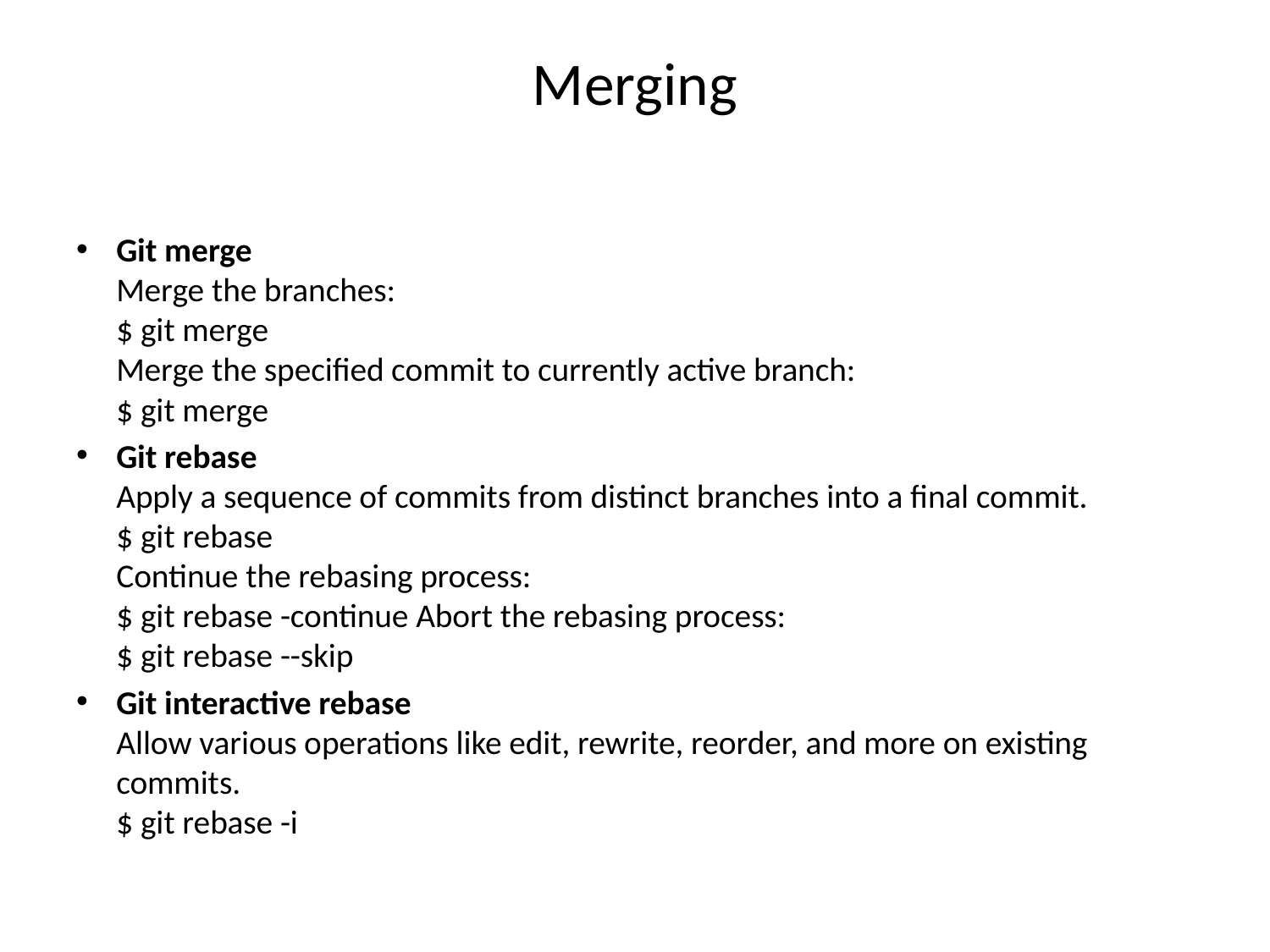

# Merging
Git merge
Merge the branches:
$ git merge
Merge the specified commit to currently active branch:
$ git merge
Git rebase
Apply a sequence of commits from distinct branches into a final commit.
$ git rebase
Continue the rebasing process:
$ git rebase -continue Abort the rebasing process:
$ git rebase --skip
Git interactive rebase
Allow various operations like edit, rewrite, reorder, and more on existing commits.
$ git rebase -i